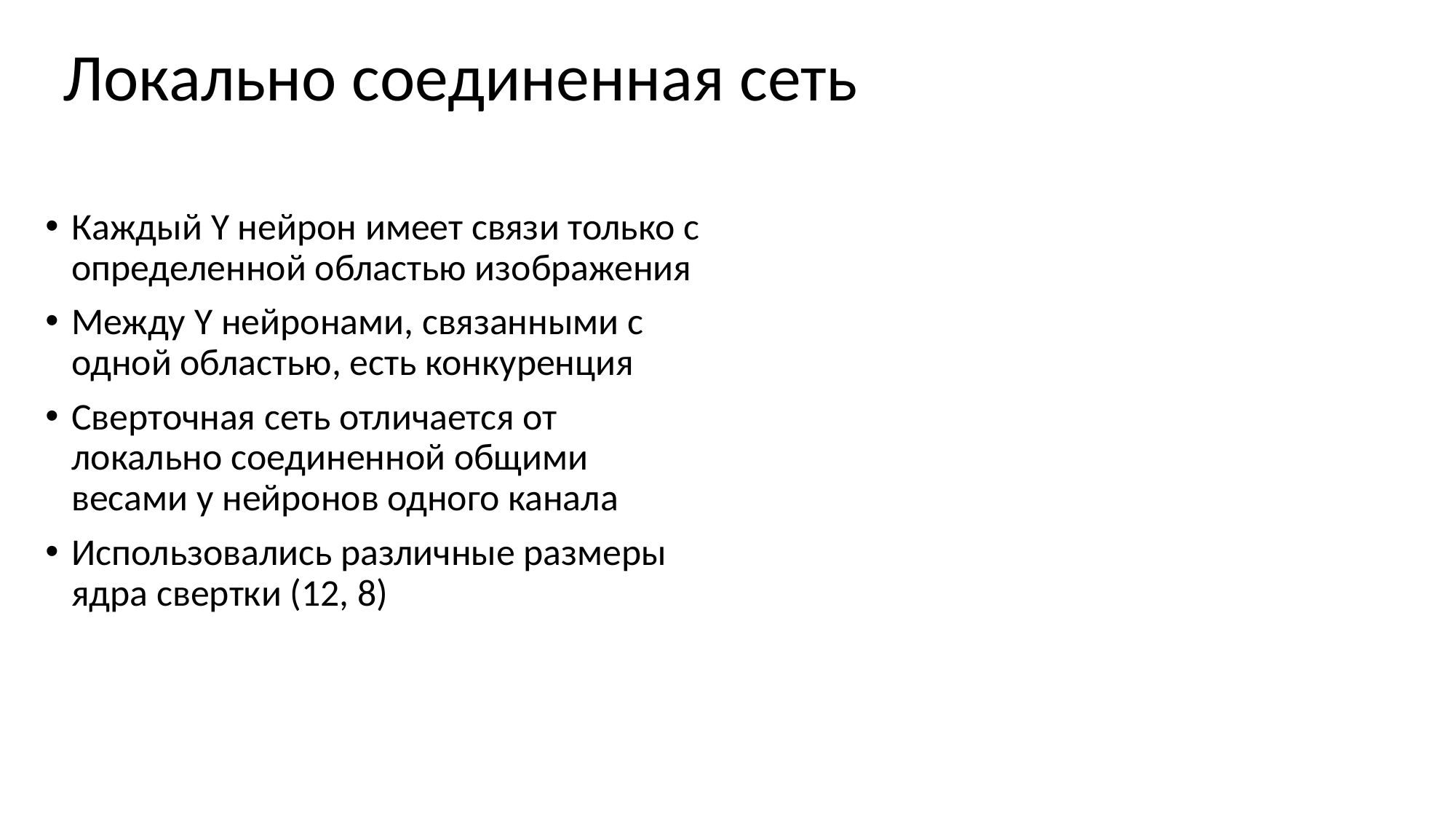

# Локально соединенная сеть
Каждый Y нейрон имеет связи только с определенной областью изображения
Между Y нейронами, связанными с одной областью, есть конкуренция
Сверточная сеть отличается от локально соединенной общими весами у нейронов одного канала
Использовались различные размеры ядра свертки (12, 8)